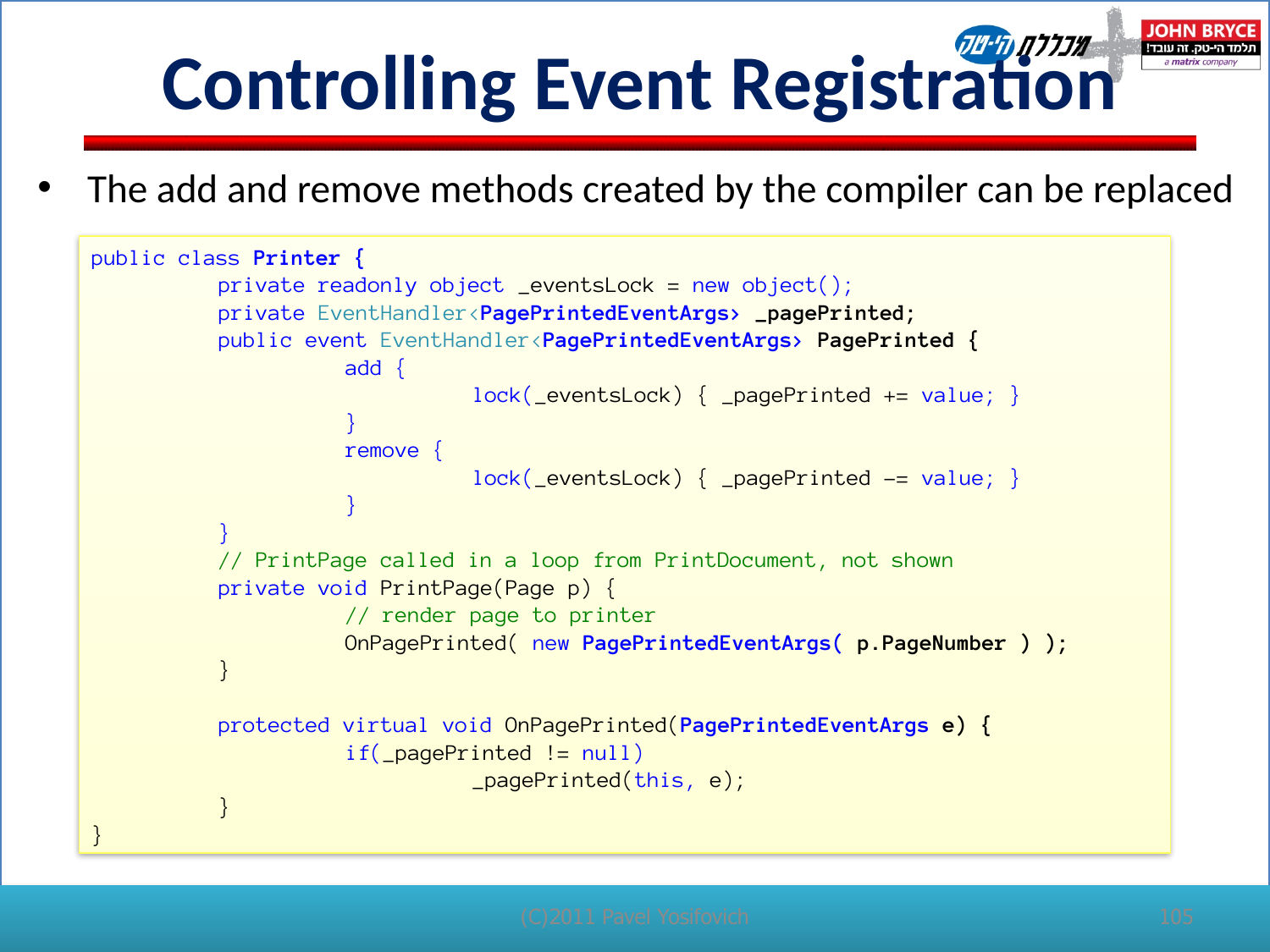

# Controlling Event Registration
The add and remove methods created by the compiler can be replaced

public class Printer {
	private readonly object _eventsLock = new object();
	private EventHandler<PagePrintedEventArgs> _pagePrinted;
	public event EventHandler<PagePrintedEventArgs> PagePrinted {
		add {
			lock(_eventsLock) { _pagePrinted += value; }
		}
		remove {
			lock(_eventsLock) { _pagePrinted -= value; }
		}
	}
	// PrintPage called in a loop from PrintDocument, not shown
	private void PrintPage(Page p) {
		// render page to printer
		OnPagePrinted( new PagePrintedEventArgs( p.PageNumber ) );
	}

	protected virtual void OnPagePrinted(PagePrintedEventArgs e) {
		if(_pagePrinted != null)
			_pagePrinted(this, e);
	}
}
(C)2011 Pavel Yosifovich
105